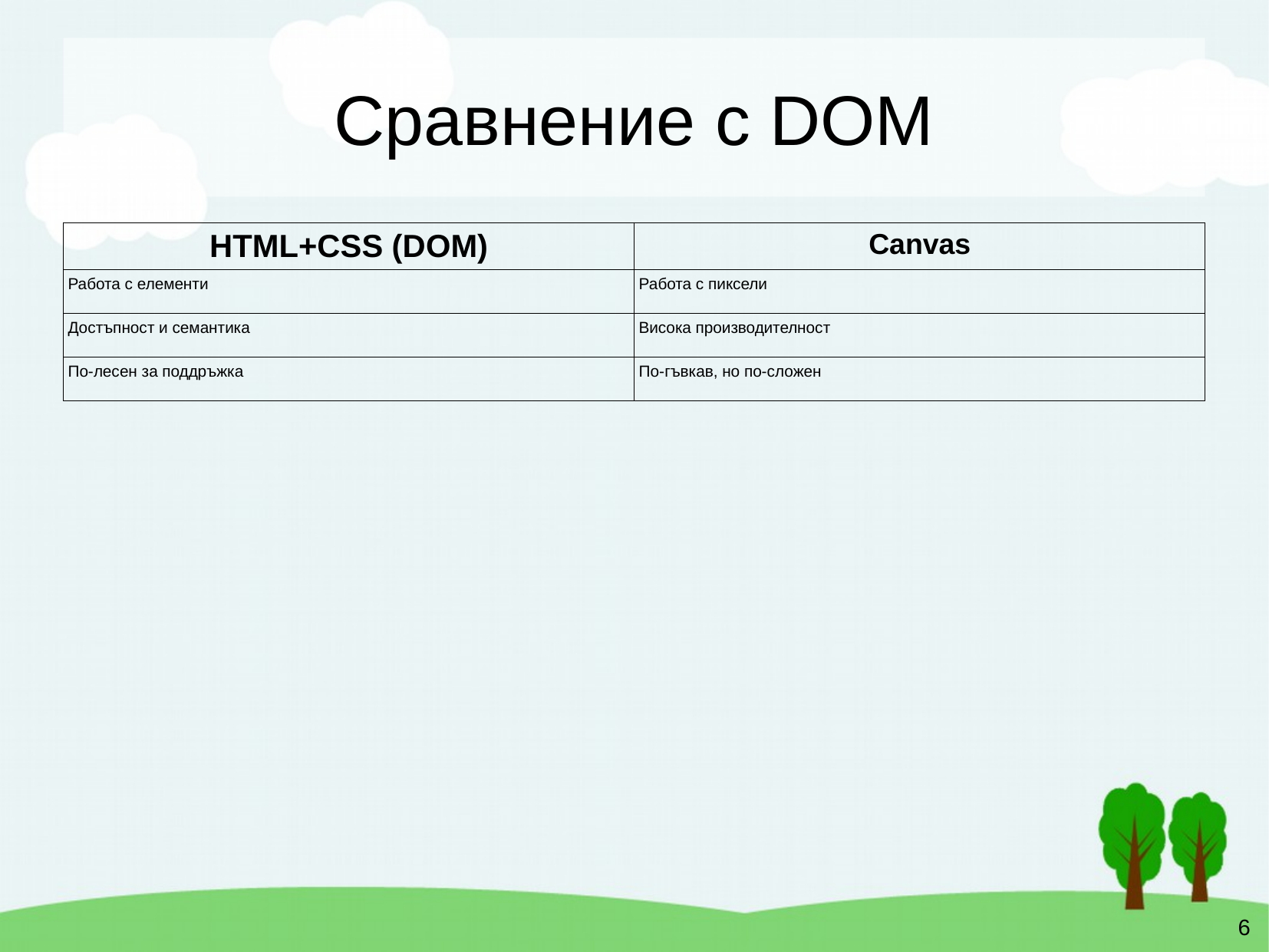

# Сравнение с DOM
| HTML+CSS (DOM) | Canvas |
| --- | --- |
| Работа с елементи | Работа с пиксели |
| Достъпност и семантика | Висока производителност |
| По-лесен за поддръжка | По-гъвкав, но по-сложен |
6